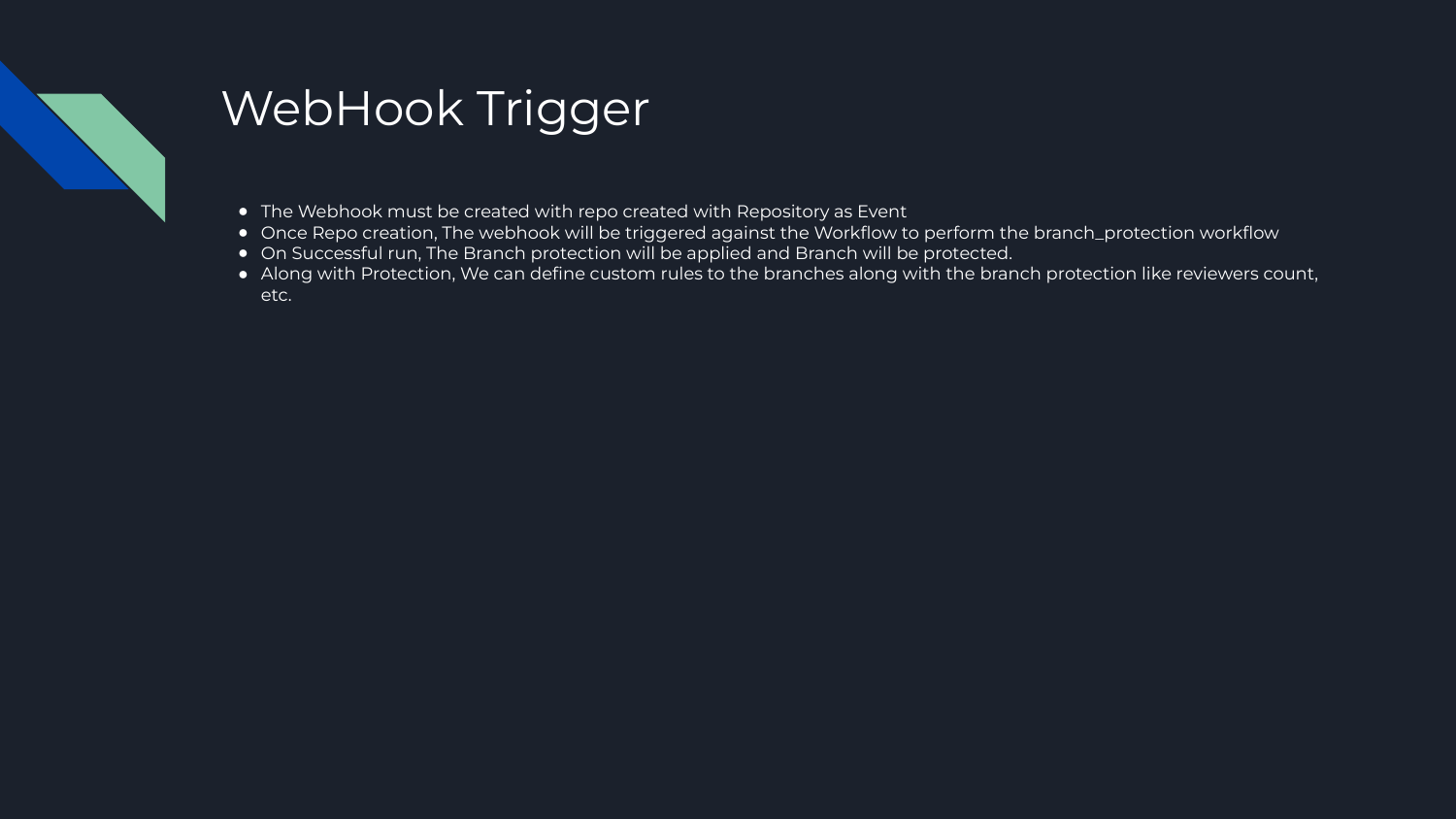

# WebHook Trigger
The Webhook must be created with repo created with Repository as Event
Once Repo creation, The webhook will be triggered against the Workflow to perform the branch_protection workflow
On Successful run, The Branch protection will be applied and Branch will be protected.
Along with Protection, We can define custom rules to the branches along with the branch protection like reviewers count, etc.